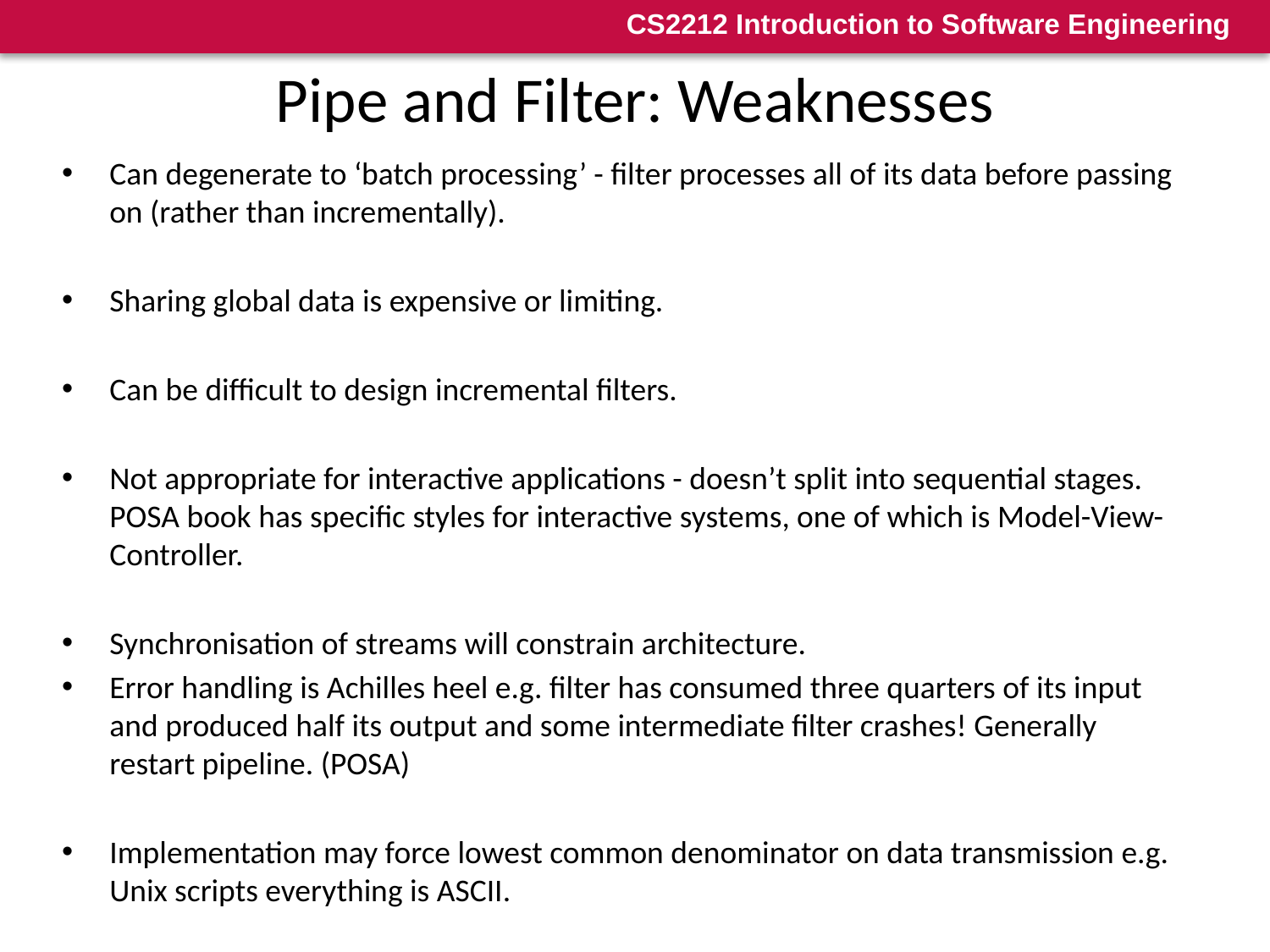

# Pipe and Filter: Weaknesses
Can degenerate to ‘batch processing’ - filter processes all of its data before passing on (rather than incrementally).

Sharing global data is expensive or limiting.

Can be difficult to design incremental filters.

Not appropriate for interactive applications - doesn’t split into sequential stages. POSA book has specific styles for interactive systems, one of which is Model-View-Controller.

Synchronisation of streams will constrain architecture.
Error handling is Achilles heel e.g. filter has consumed three quarters of its input and produced half its output and some intermediate filter crashes! Generally restart pipeline. (POSA)

Implementation may force lowest common denominator on data transmission e.g. Unix scripts everything is ASCII.